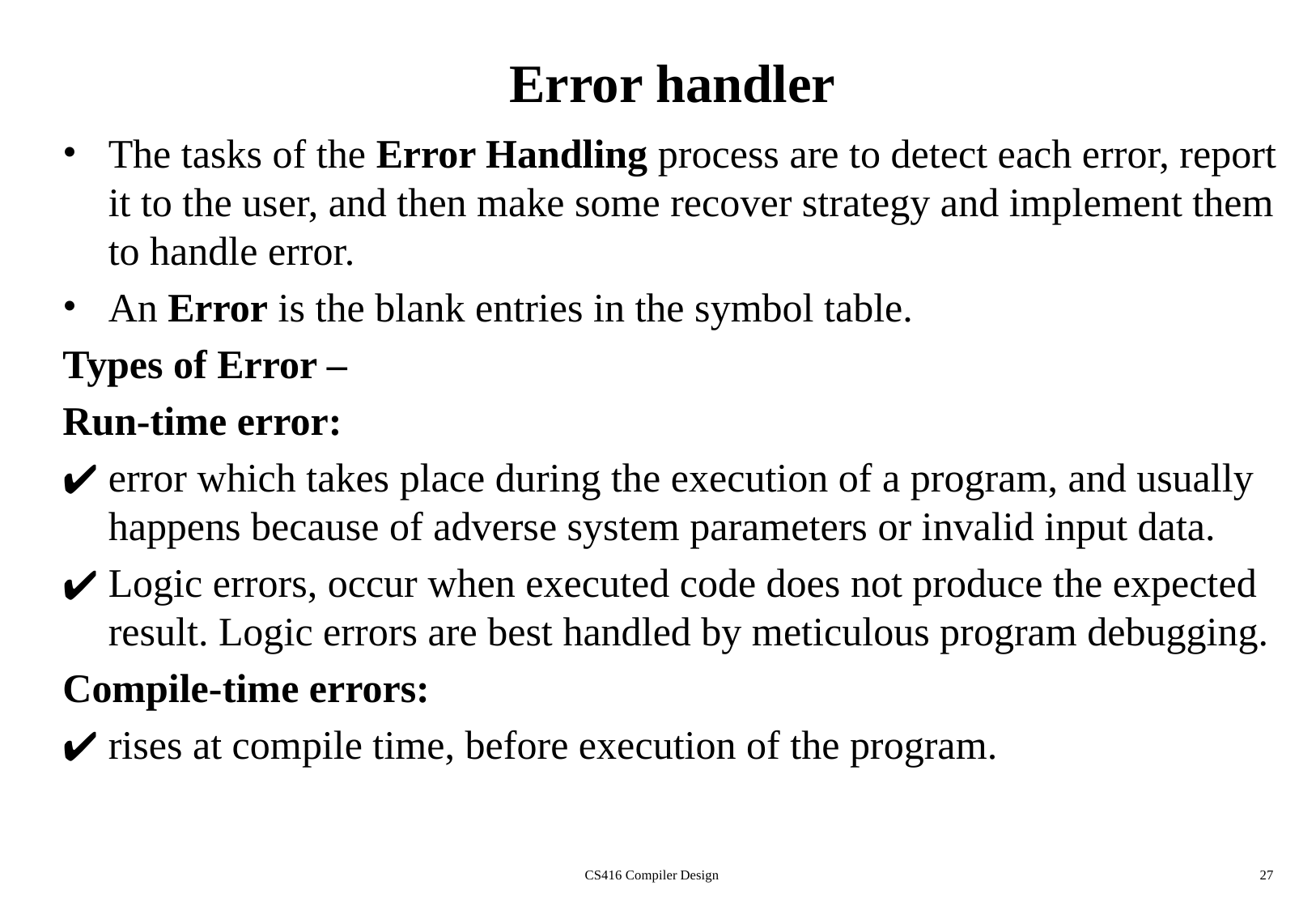

# Error handler
The tasks of the Error Handling process are to detect each error, report it to the user, and then make some recover strategy and implement them to handle error.
An Error is the blank entries in the symbol table.
Types of Error –
Run-time error:
error which takes place during the execution of a program, and usually happens because of adverse system parameters or invalid input data.
Logic errors, occur when executed code does not produce the expected result. Logic errors are best handled by meticulous program debugging.
Compile-time errors:
rises at compile time, before execution of the program.

CS416 Compiler Design
27